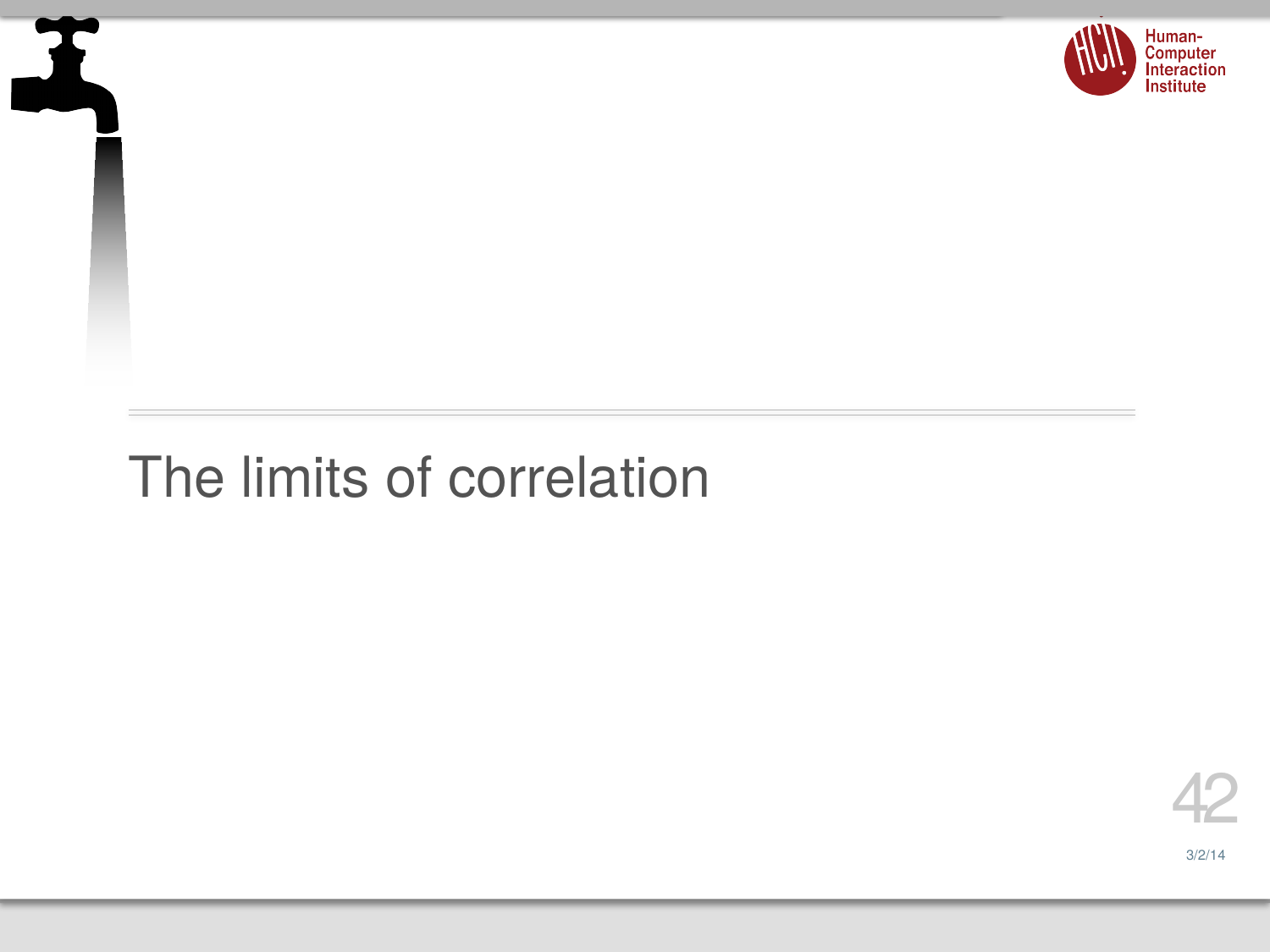

# The limits of correlation
42
3/2/14